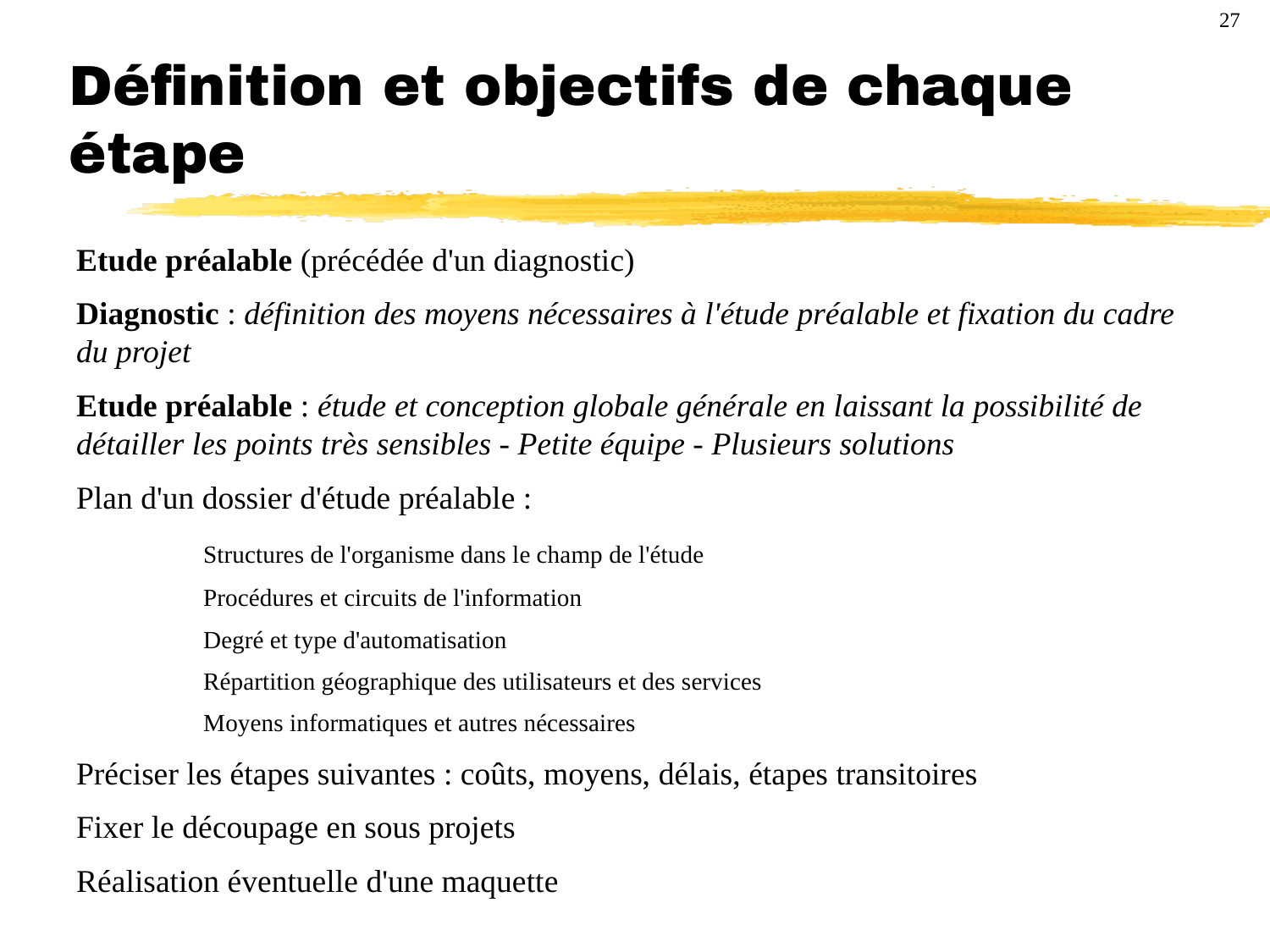

27
# Définition et objectifs de chaque étape
Etude préalable (précédée d'un diagnostic)
Diagnostic : définition des moyens nécessaires à l'étude préalable et fixation du cadre du projet
Etude préalable : étude et conception globale générale en laissant la possibilité de détailler les points très sensibles - Petite équipe - Plusieurs solutions
Plan d'un dossier d'étude préalable :
	Structures de l'organisme dans le champ de l'étude
	Procédures et circuits de l'information
	Degré et type d'automatisation
	Répartition géographique des utilisateurs et des services
	Moyens informatiques et autres nécessaires
Préciser les étapes suivantes : coûts, moyens, délais, étapes transitoires
Fixer le découpage en sous projets
Réalisation éventuelle d'une maquette